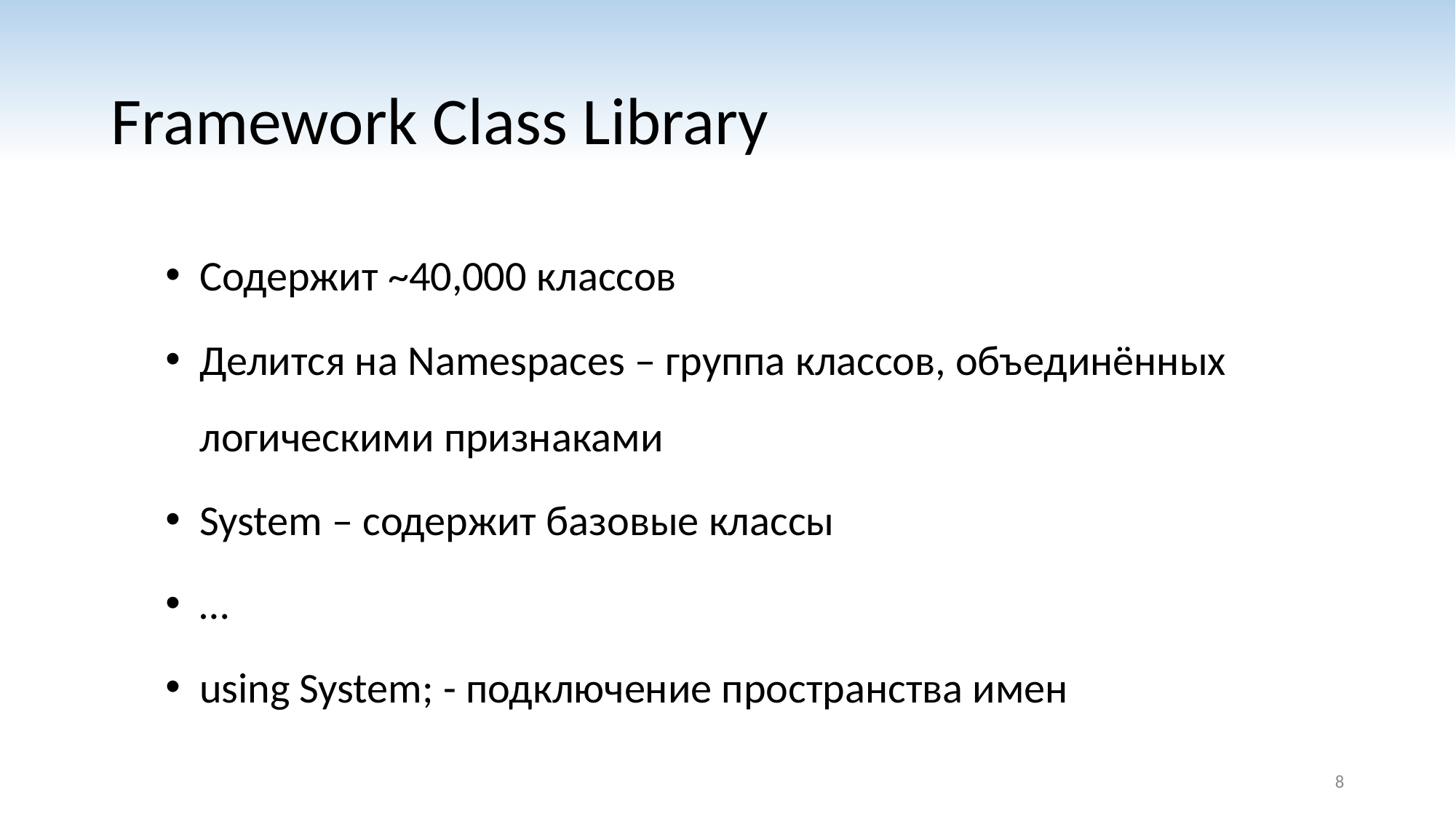

# Framework Class Library
Содержит ~40,000 классов
Делится на Namespaces – группа классов, объединённых логическими признаками
System – содержит базовые классы
…
using System; - подключение пространства имен

8